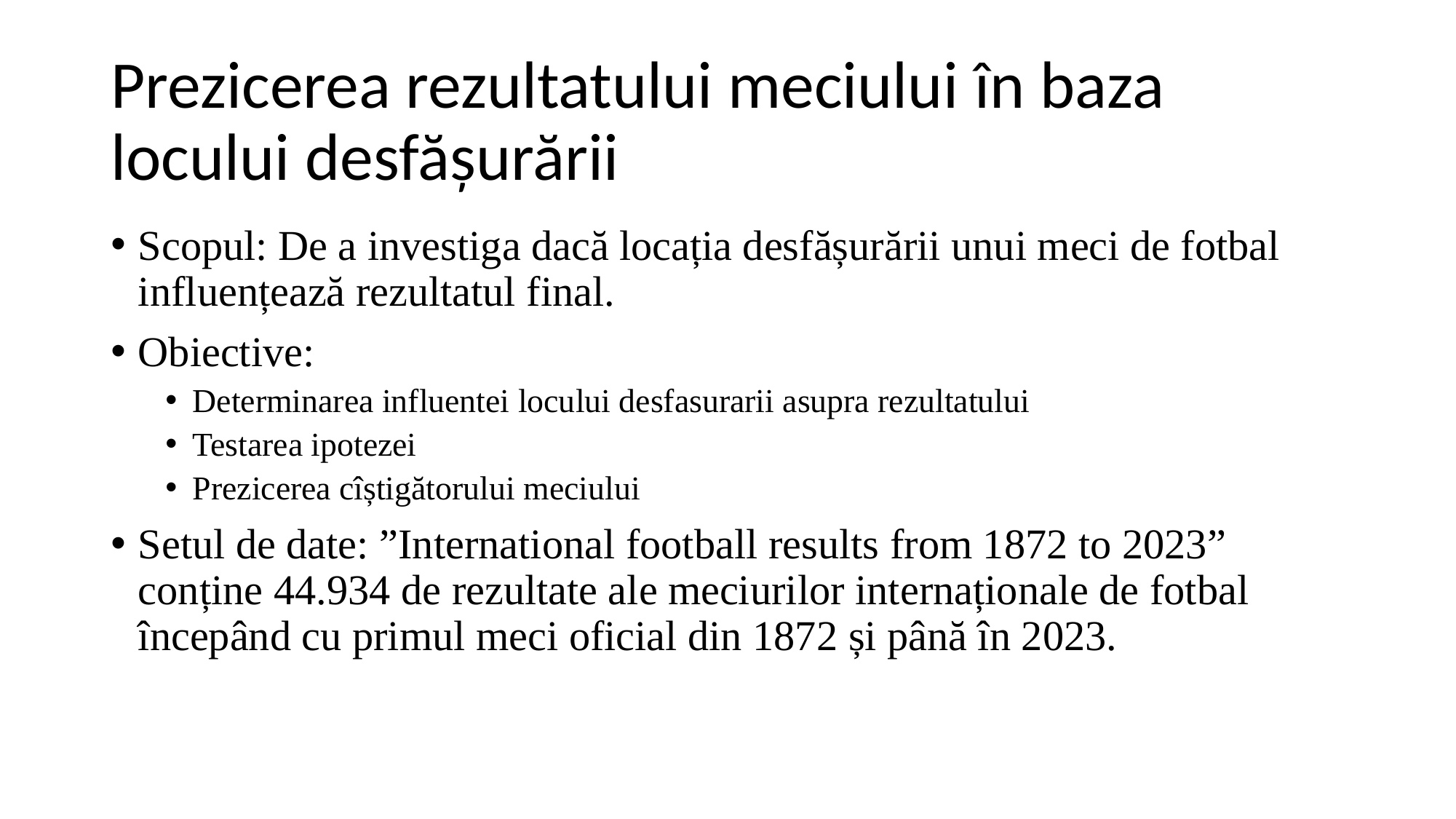

# Prezicerea rezultatului meciului în baza locului desfășurării
Scopul: De a investiga dacă locația desfășurării unui meci de fotbal influențează rezultatul final.
Obiective:
Determinarea influentei locului desfasurarii asupra rezultatului
Testarea ipotezei
Prezicerea cîștigătorului meciului
Setul de date: ”International football results from 1872 to 2023” conține 44.934 de rezultate ale meciurilor internaționale de fotbal începând cu primul meci oficial din 1872 și până în 2023.